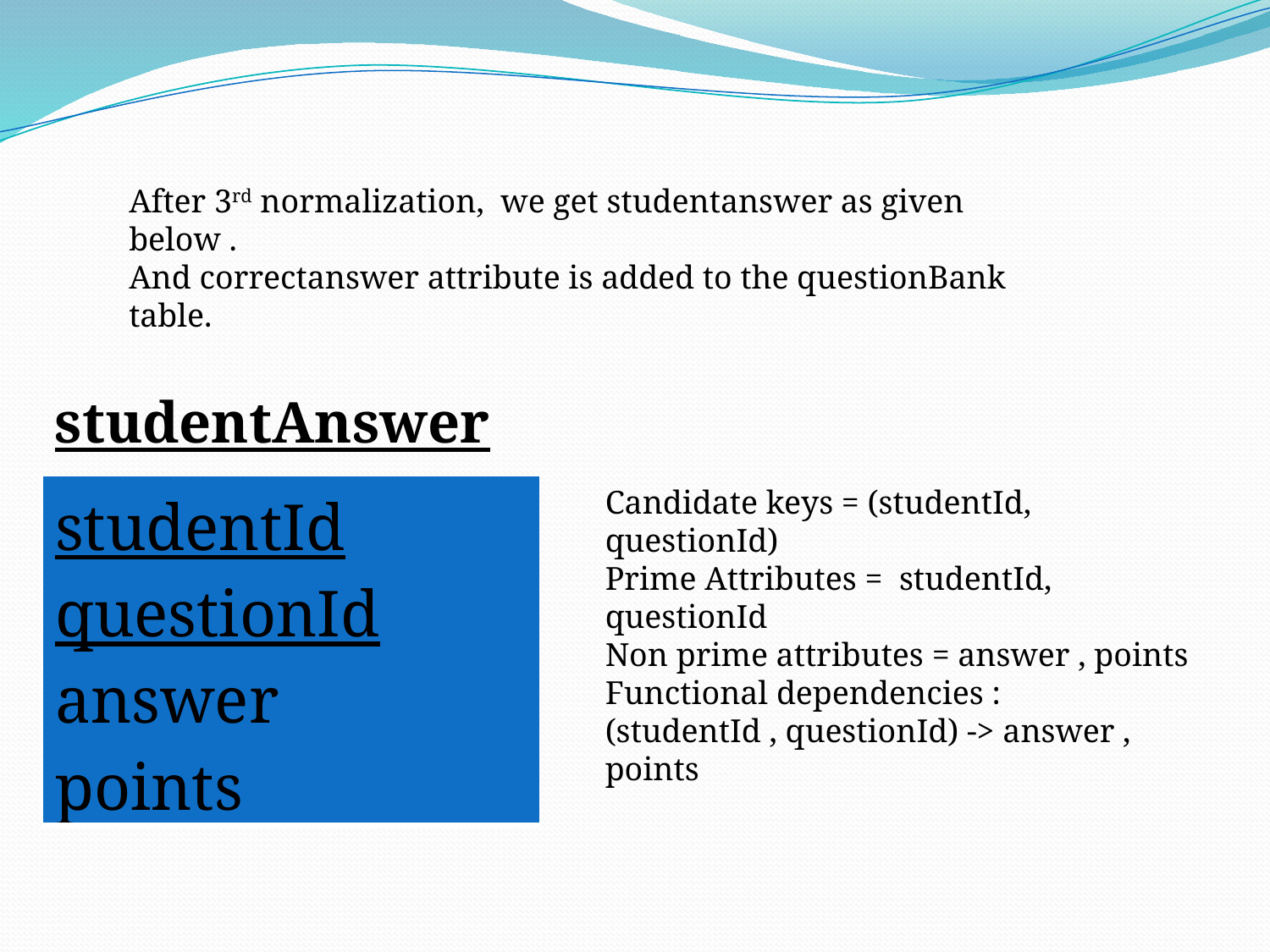

After 3rd normalization,  we get studentanswer as given below .
And correctanswer attribute is added to the questionBank table.
studentAnswer
| studentId questionId answer points |
| --- |
Candidate keys = (studentId, questionId)
Prime Attributes =  studentId, questionId
Non prime attributes = answer , points
Functional dependencies :
(studentId , questionId) -> answer , points